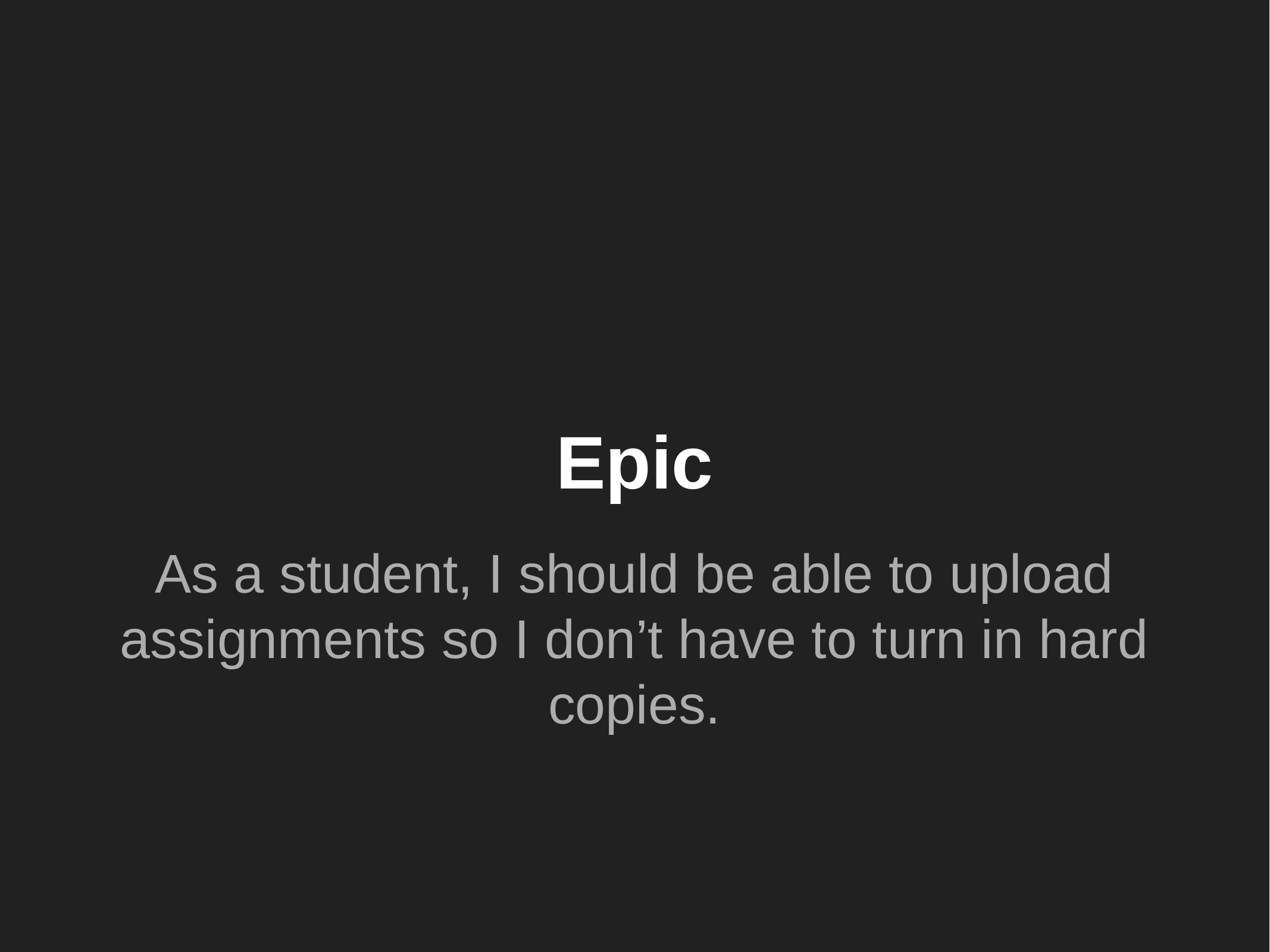

# Epic

As a student, I should be able to upload assignments so I don’t have to turn in hard copies.